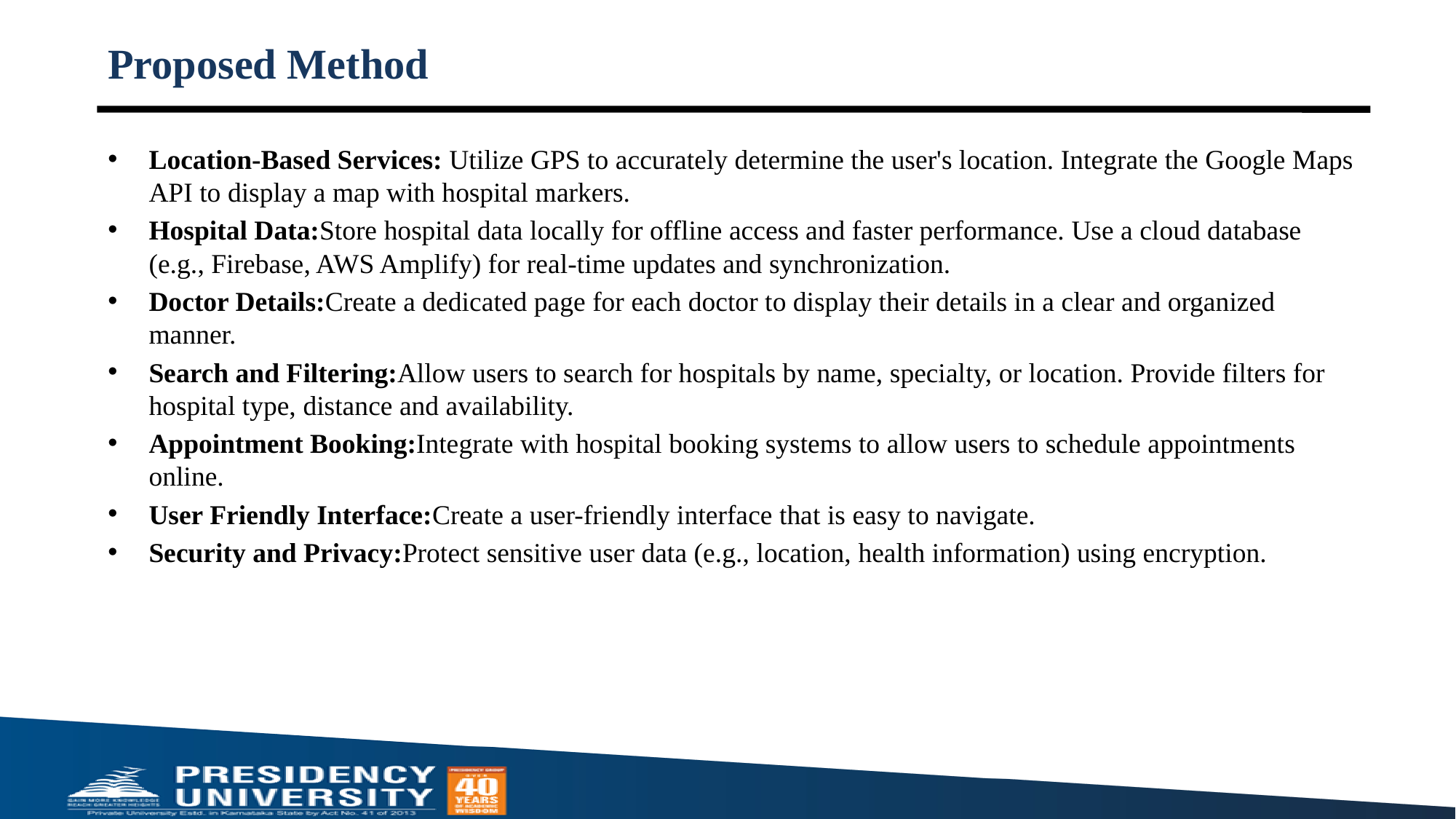

# Proposed Method
Location-Based Services: Utilize GPS to accurately determine the user's location. Integrate the Google Maps API to display a map with hospital markers.
Hospital Data:Store hospital data locally for offline access and faster performance. Use a cloud database (e.g., Firebase, AWS Amplify) for real-time updates and synchronization.
Doctor Details:Create a dedicated page for each doctor to display their details in a clear and organized manner.
Search and Filtering:Allow users to search for hospitals by name, specialty, or location. Provide filters for hospital type, distance and availability.
Appointment Booking:Integrate with hospital booking systems to allow users to schedule appointments online.
User Friendly Interface:Create a user-friendly interface that is easy to navigate.
Security and Privacy:Protect sensitive user data (e.g., location, health information) using encryption.